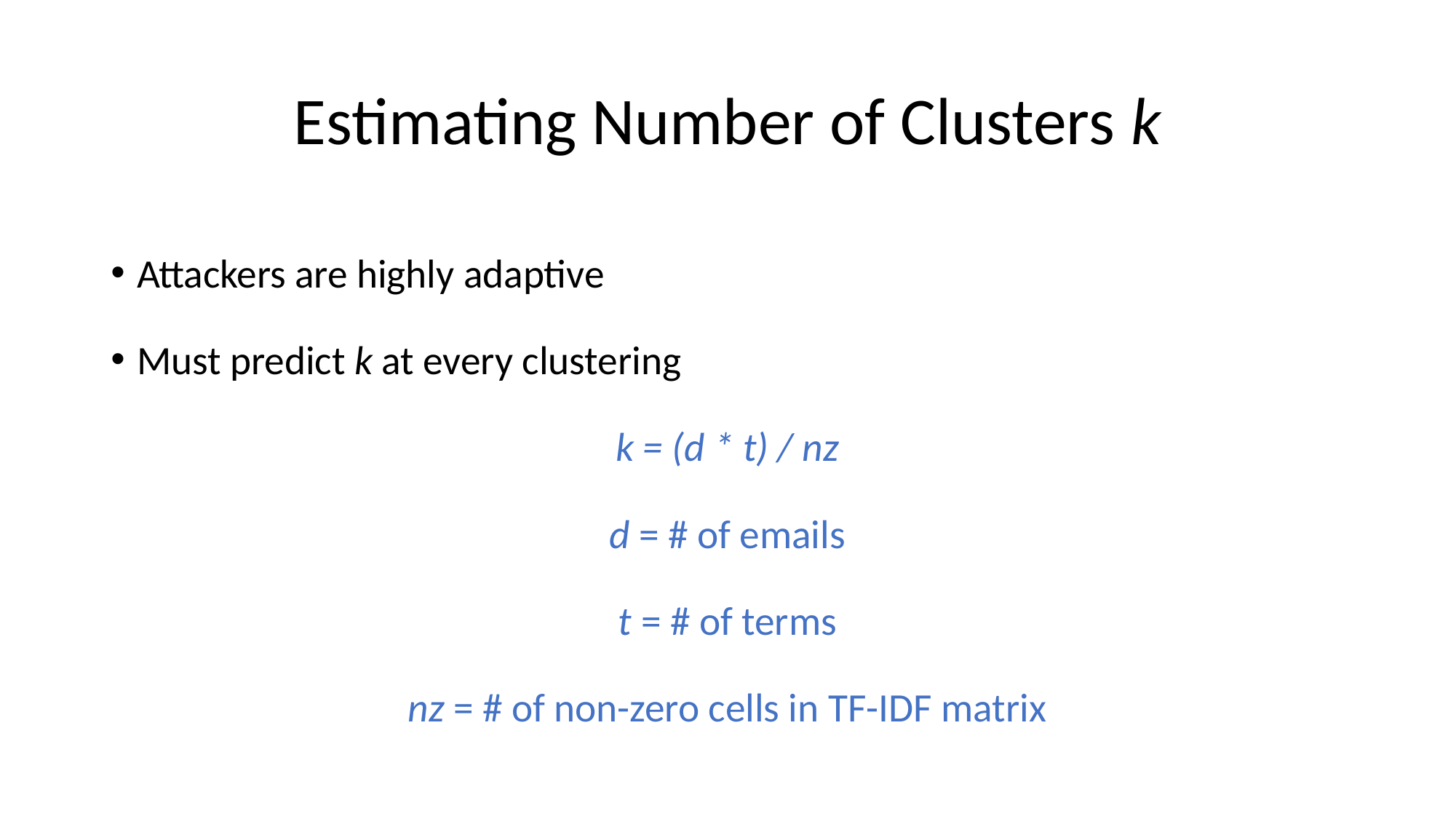

# Estimating Number of Clusters k
Attackers are highly adaptive
Must predict k at every clustering
k = (d * t) / nz
d = # of emails
t = # of terms
nz = # of non-zero cells in TF-IDF matrix